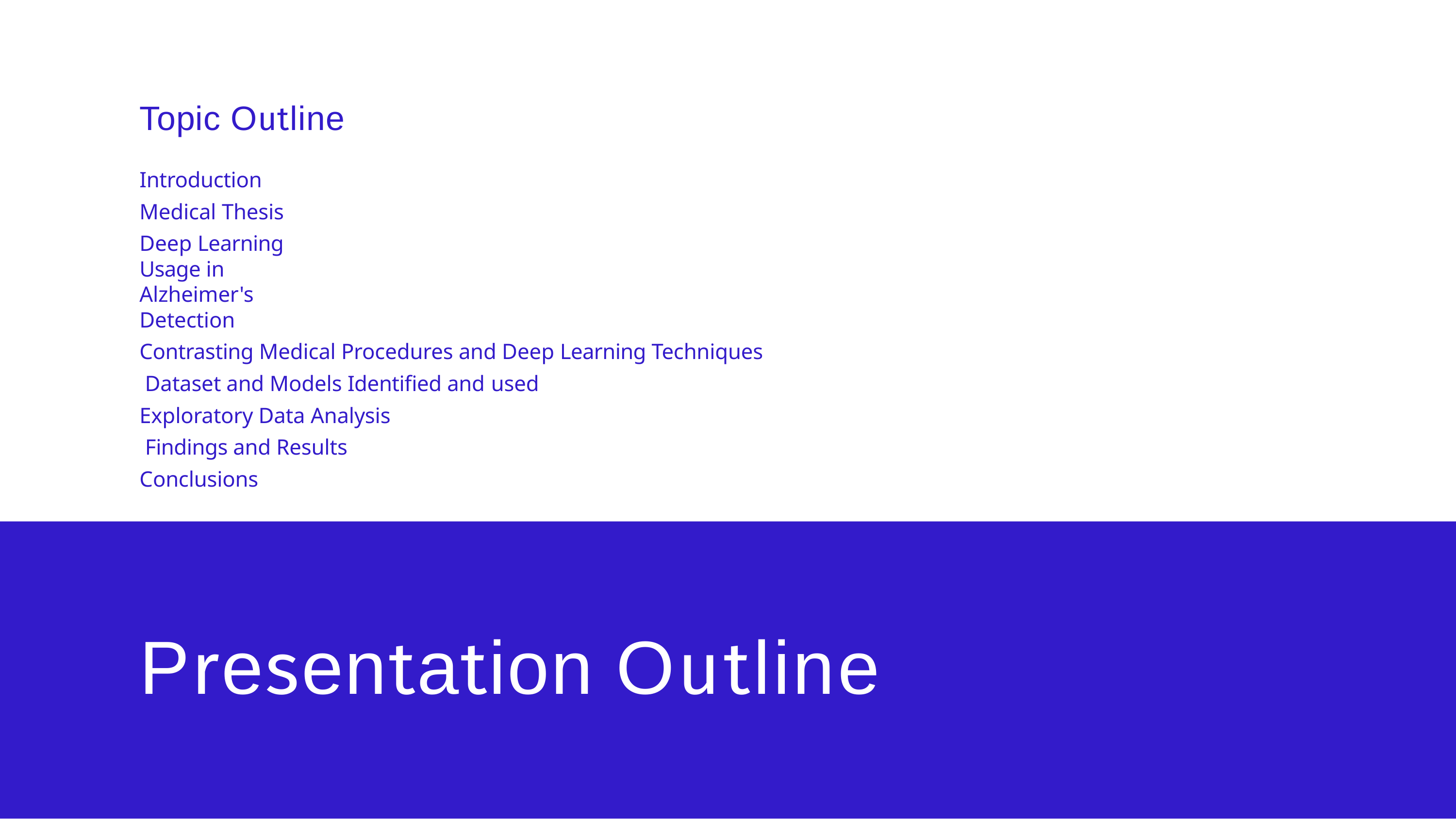

# Topic Outline
Introduction  Medical Thesis
Deep Learning Usage in Alzheimer's Detection
Contrasting Medical Procedures and Deep Learning Techniques  Dataset and Models Identified and used
Exploratory Data Analysis  Findings and Results  Conclusions
Presentation Outline